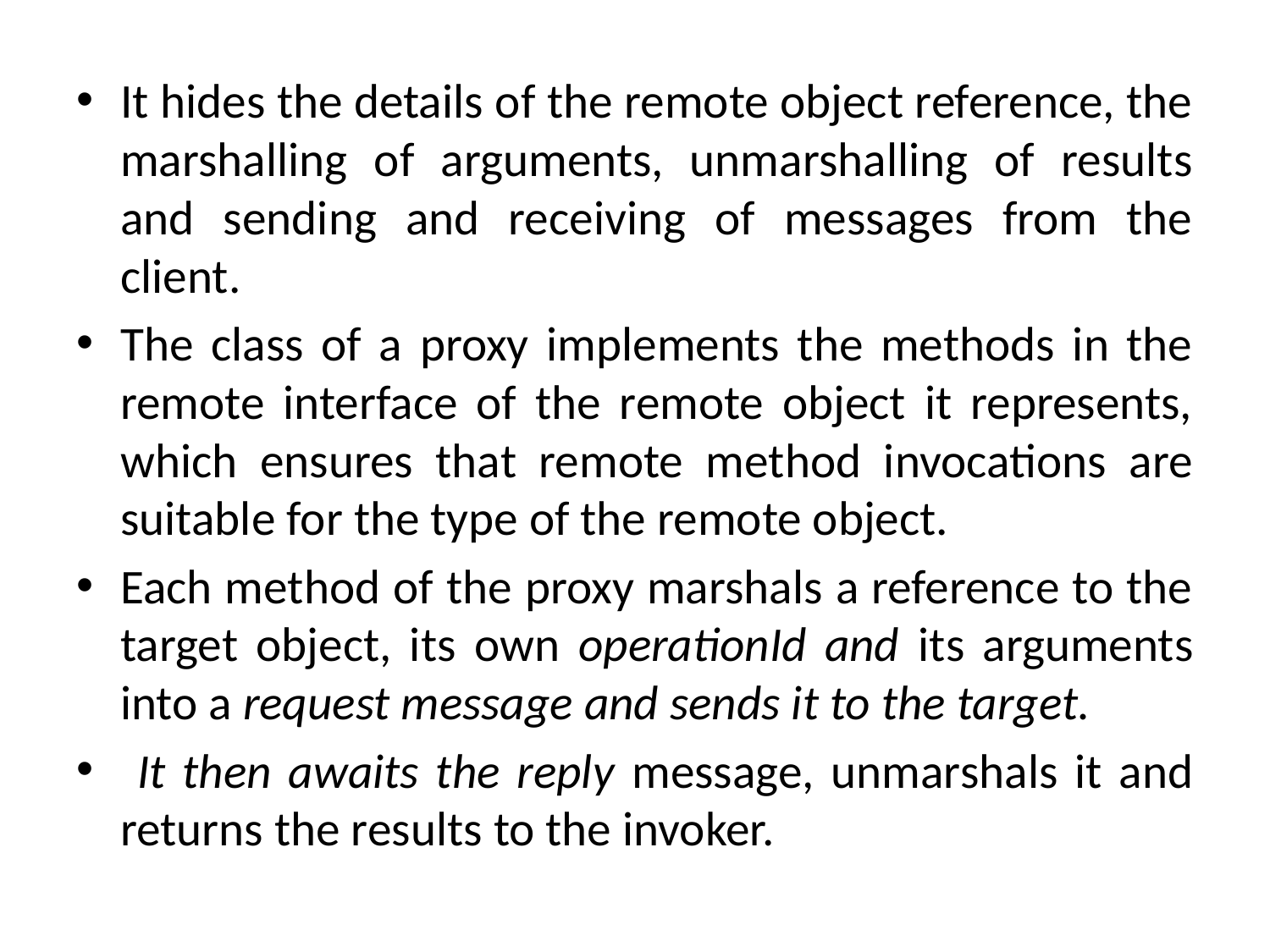

It hides the details of the remote object reference, the marshalling of arguments, unmarshalling of results and sending and receiving of messages from the client.
The class of a proxy implements the methods in the remote interface of the remote object it represents, which ensures that remote method invocations are suitable for the type of the remote object.
Each method of the proxy marshals a reference to the target object, its own operationId and its arguments into a request message and sends it to the target.
 It then awaits the reply message, unmarshals it and returns the results to the invoker.